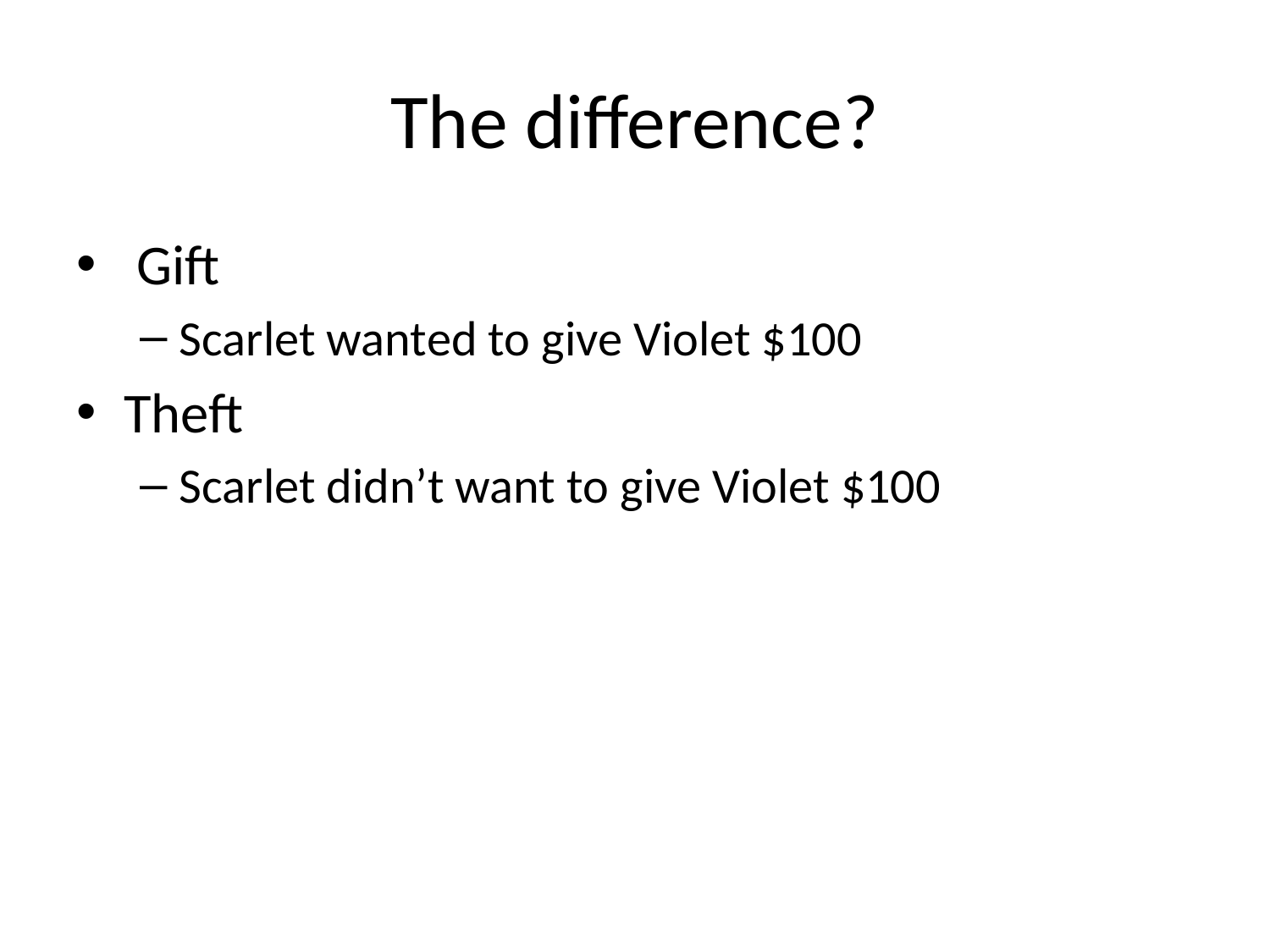

# The difference?
 Gift
Scarlet wanted to give Violet $100
Theft
Scarlet didn’t want to give Violet $100